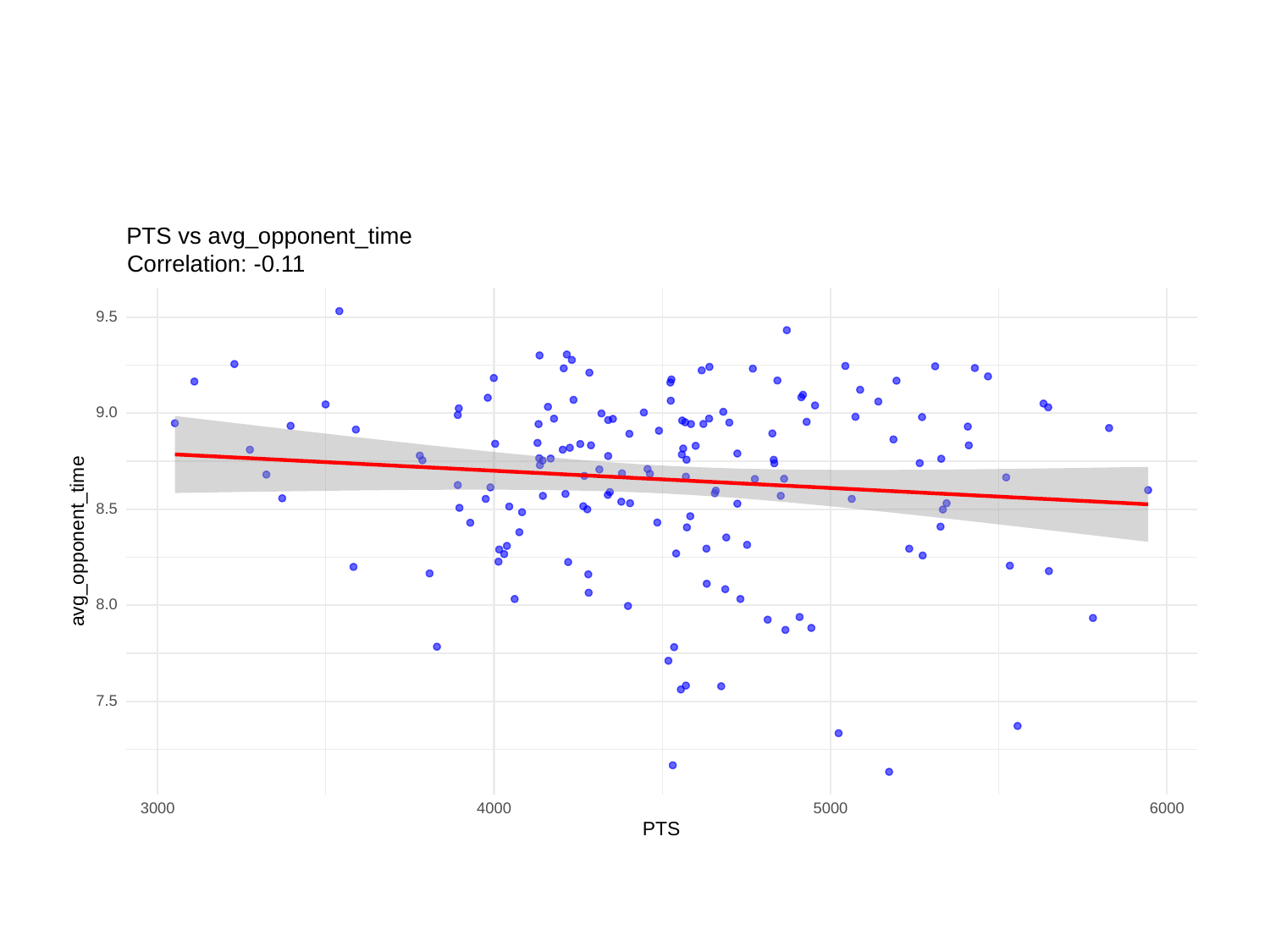

PTS vs avg_opponent_time
Correlation: -0.11

9.5

9.0

8.5

avg_opponent_time

8.0

7.5

3000
4000
5000
6000
PTS